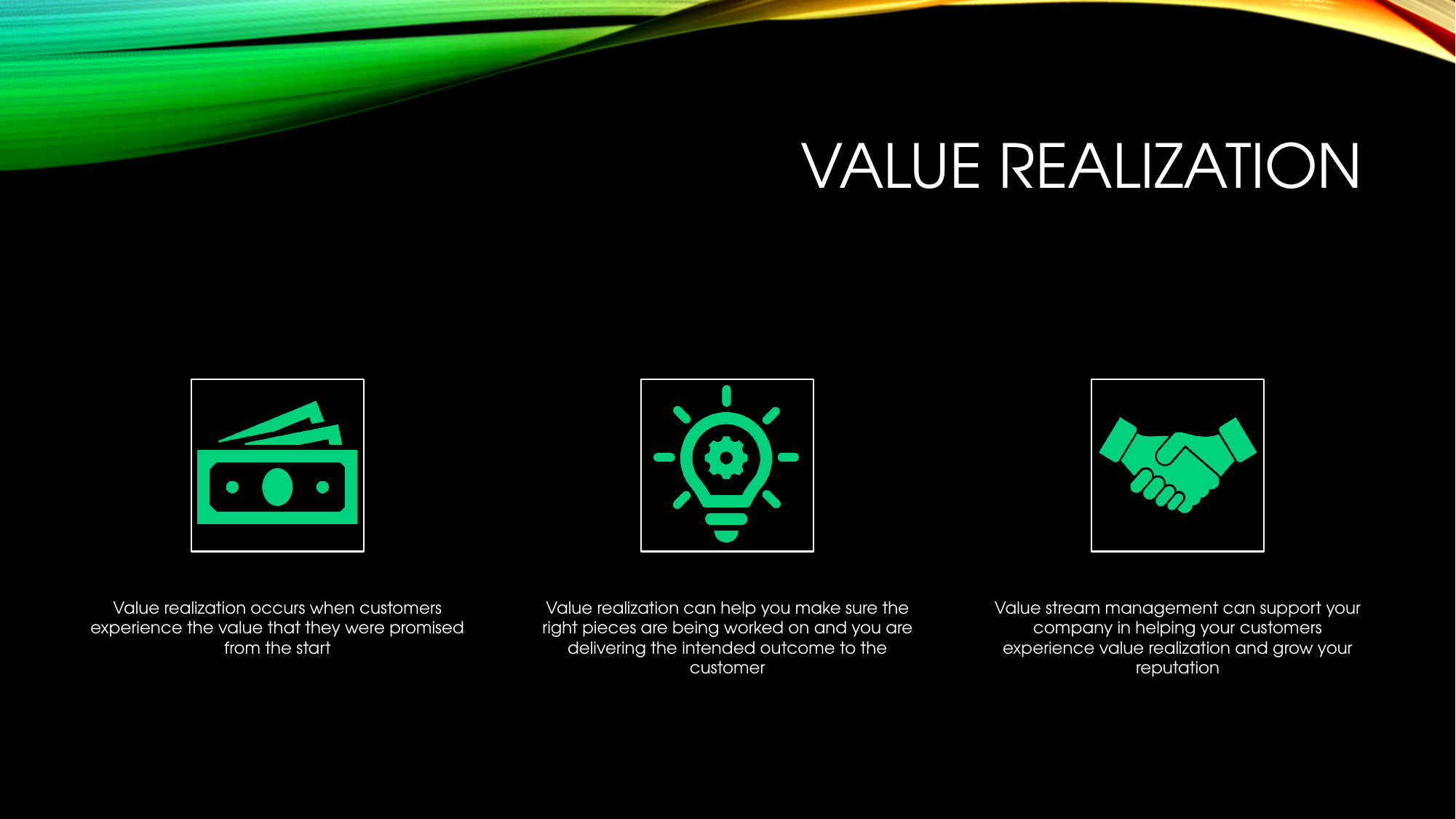

# Value realization
Value realization occurs when customers experience the value that they were promised from the start
Value realization can help you make sure the right pieces are being worked on and you are delivering the intended outcome to the customer
Value stream management can support your company in helping your customers experience value realization and grow your reputation